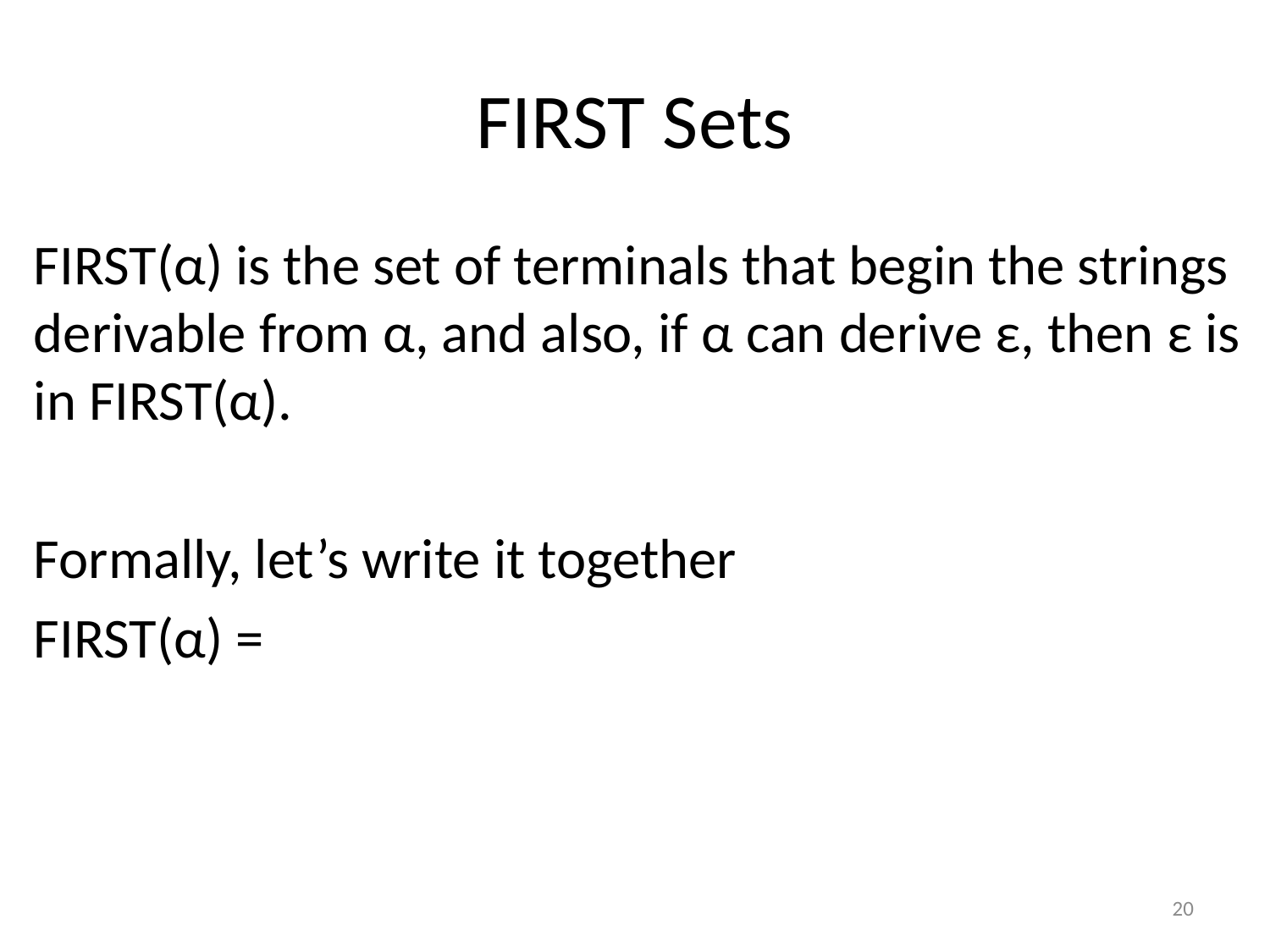

# FIRST Sets
FIRST(α) is the set of terminals that begin the strings derivable from α, and also, if α can derive ε, then ε is in FIRST(α).

Formally, let’s write it together
FIRST(α) =
20